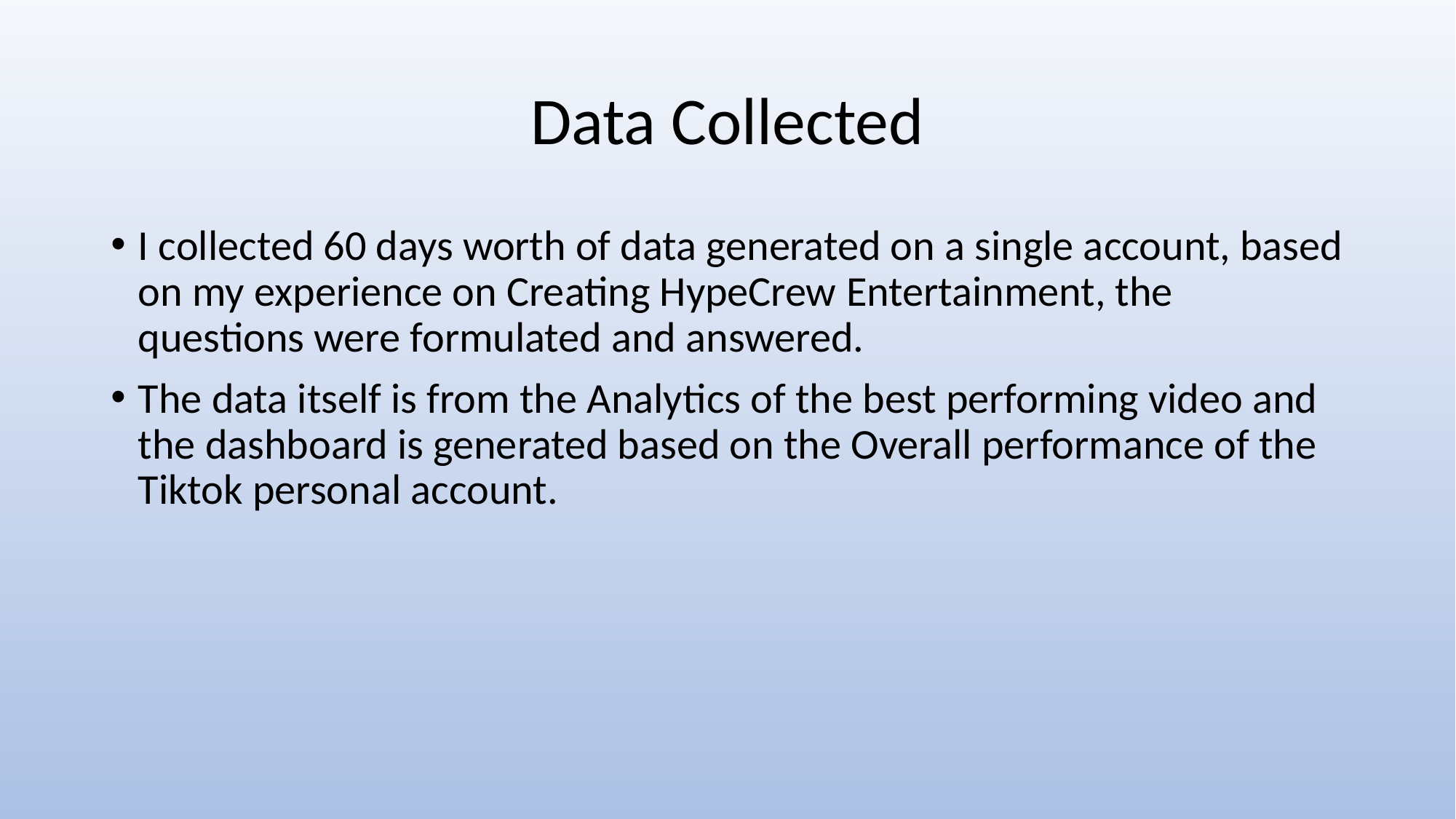

# Data Collected
I collected 60 days worth of data generated on a single account, based on my experience on Creating HypeCrew Entertainment, the questions were formulated and answered.
The data itself is from the Analytics of the best performing video and the dashboard is generated based on the Overall performance of the Tiktok personal account.